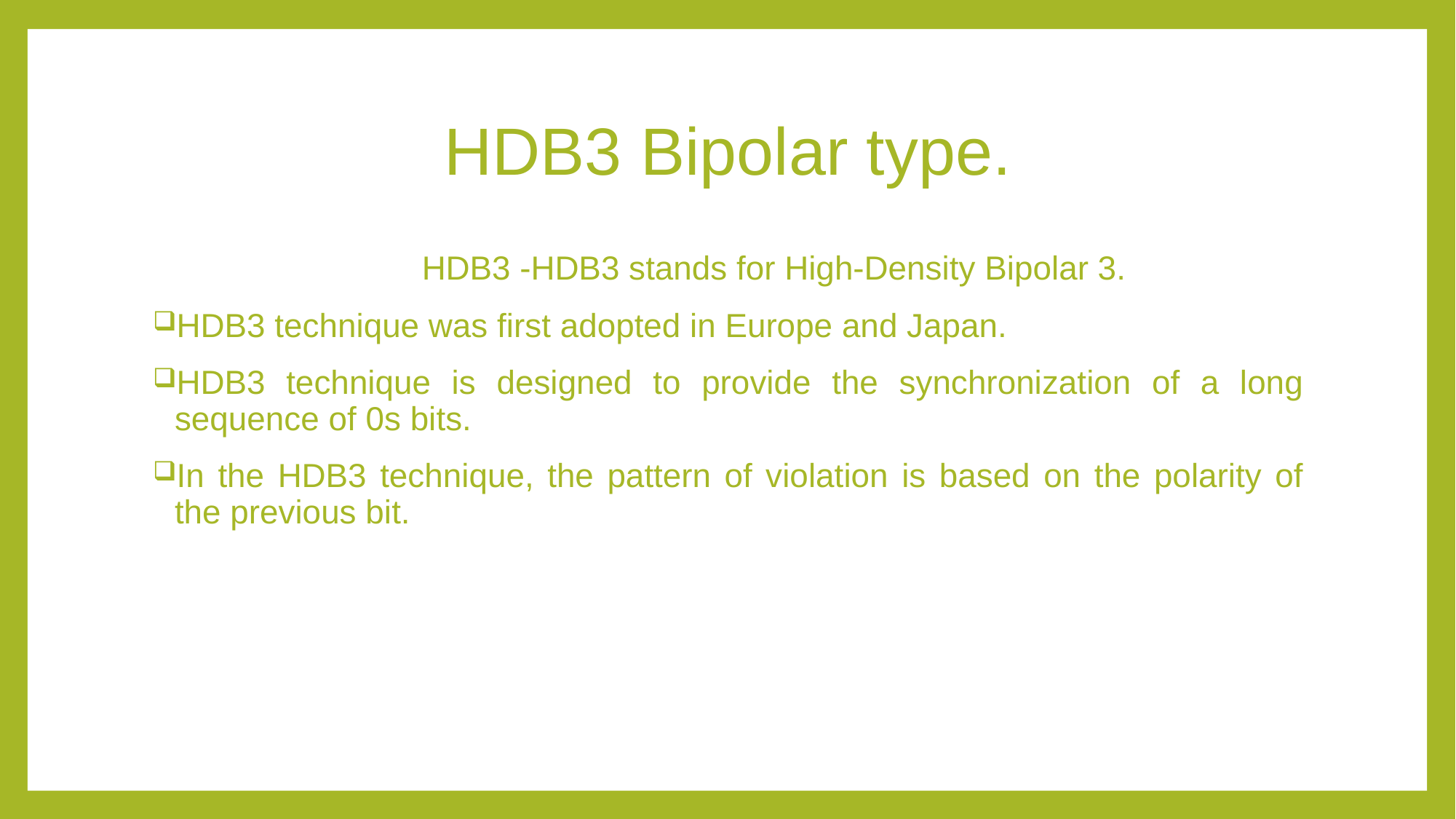

# HDB3 Bipolar type.
                             HDB3 -HDB3 stands for High-Density Bipolar 3.
HDB3 technique was first adopted in Europe and Japan.
HDB3 technique is designed to provide the synchronization of a long sequence of 0s bits.
In the HDB3 technique, the pattern of violation is based on the polarity of the previous bit.